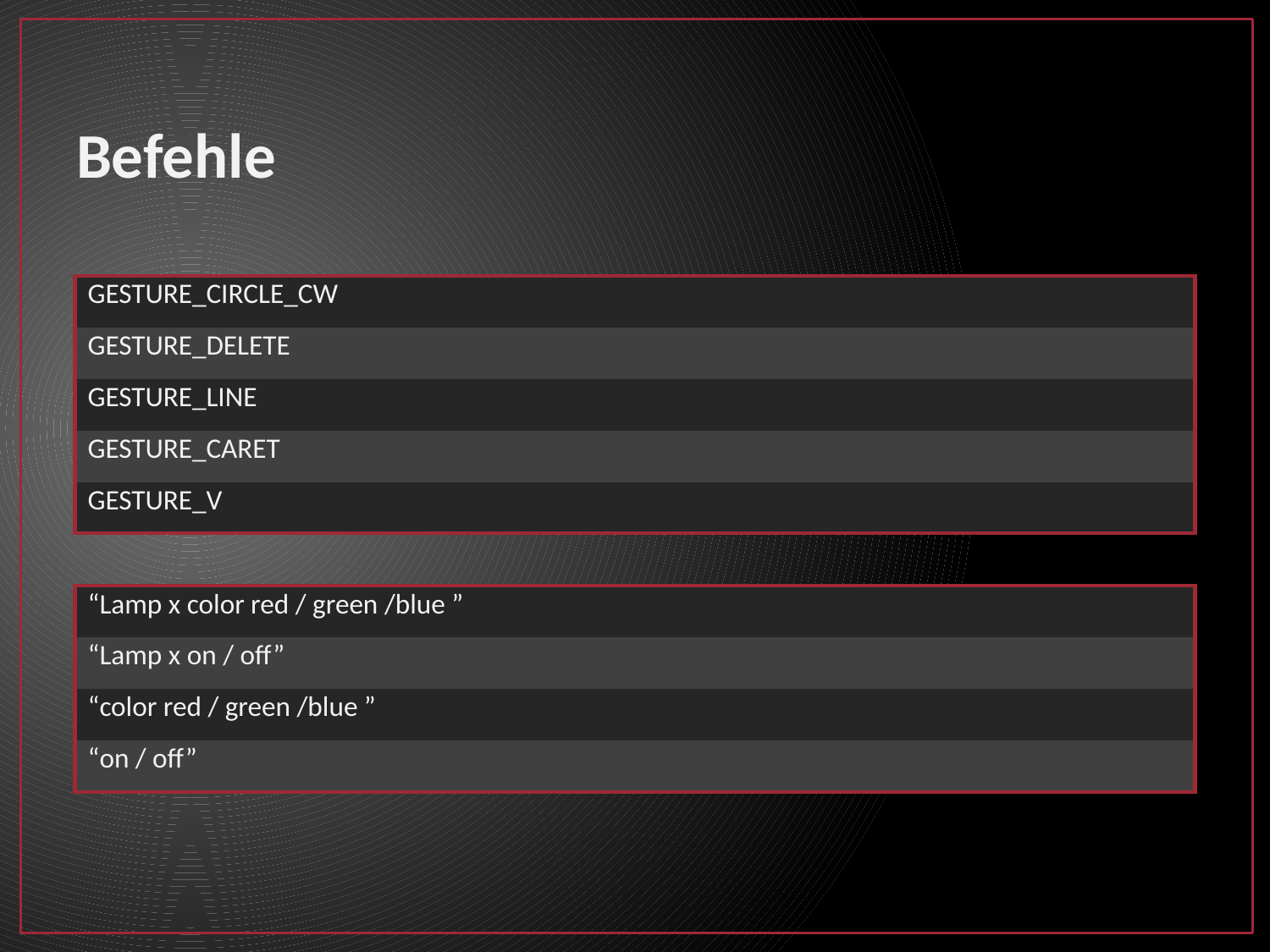

# Befehle
| GESTURE\_CIRCLE\_CW |  |
| --- | --- |
| GESTURE\_DELETE |  |
| GESTURE\_LINE |  |
| GESTURE\_CARET |  |
| GESTURE\_V |  |
| “Lamp x color red / green /blue ” |  |
| --- | --- |
| “Lamp x on / off” |  |
| “color red / green /blue ” |  |
| “on / off” |  |